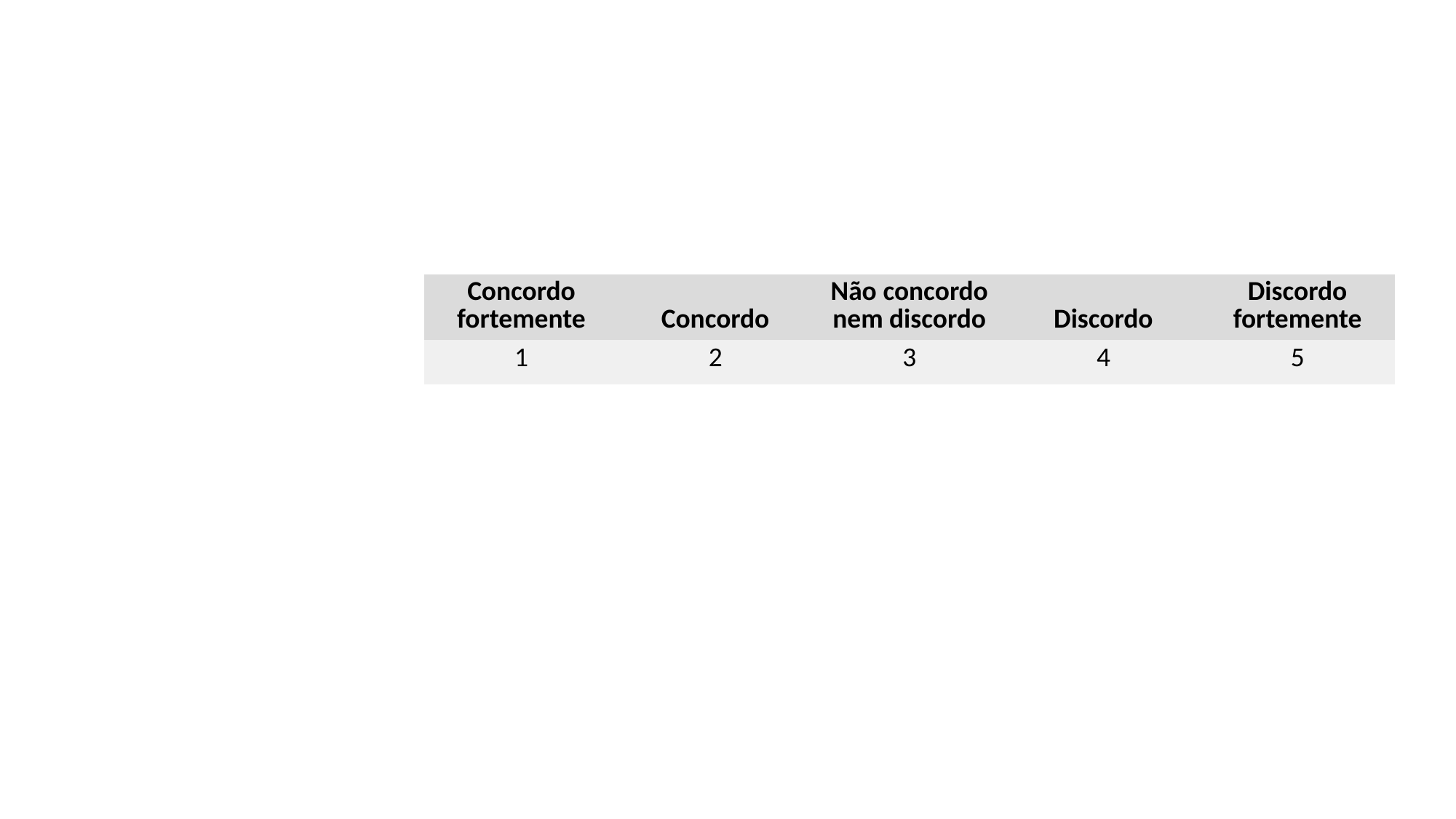

| Concordo fortemente | Concordo | Não concordo nem discordo | Discordo | Discordo fortemente |
| --- | --- | --- | --- | --- |
| 1 | 2 | 3 | 4 | 5 |